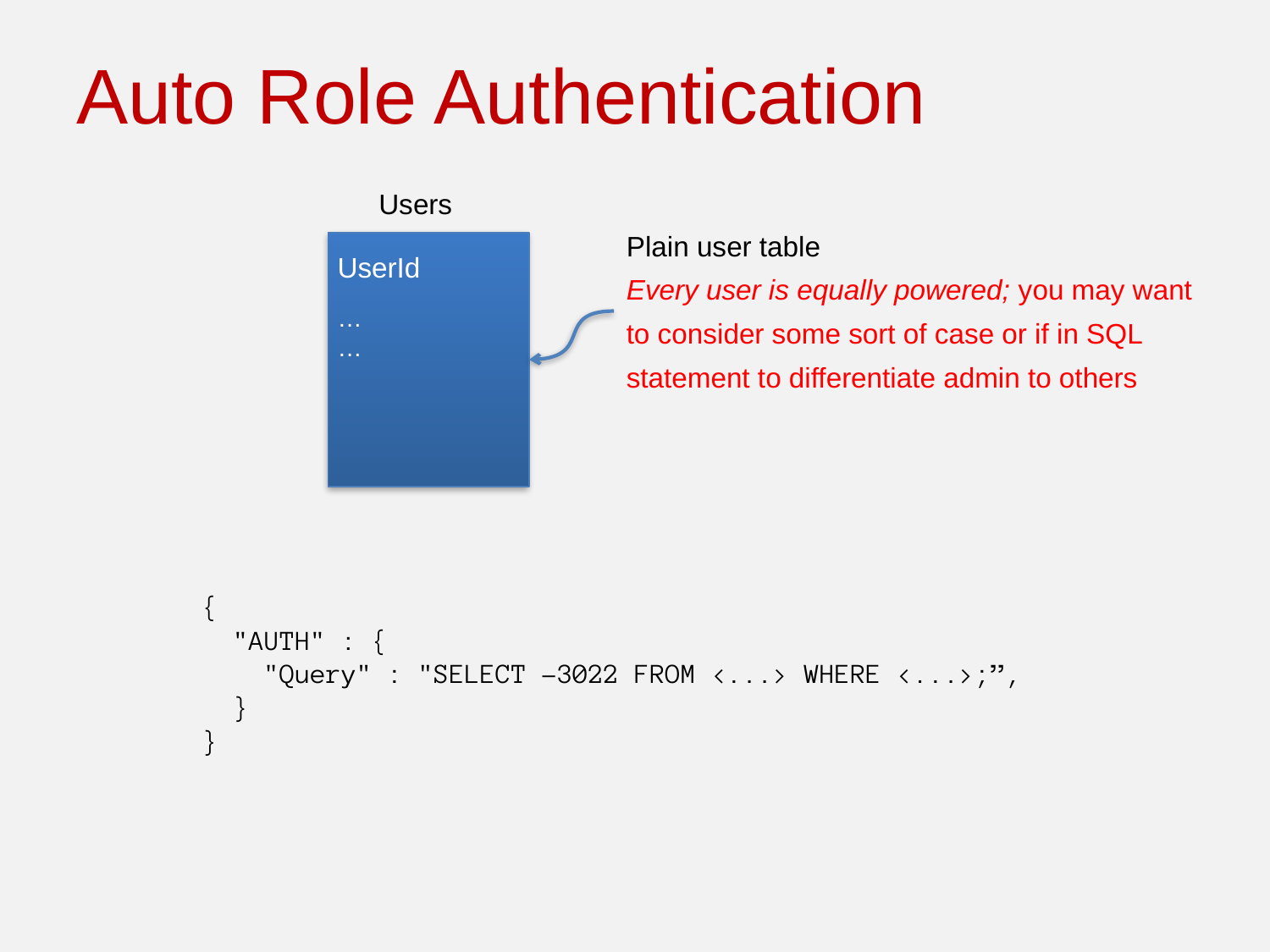

# Auto Role Authentication
Users
Plain user table
Every user is equally powered; you may want to consider some sort of case or if in SQL statement to differentiate admin to others

UserId
…
…
{
  "AUTH" : {
    "Query" : "SELECT -3022 FROM <...> WHERE <...>;”,
  }
}